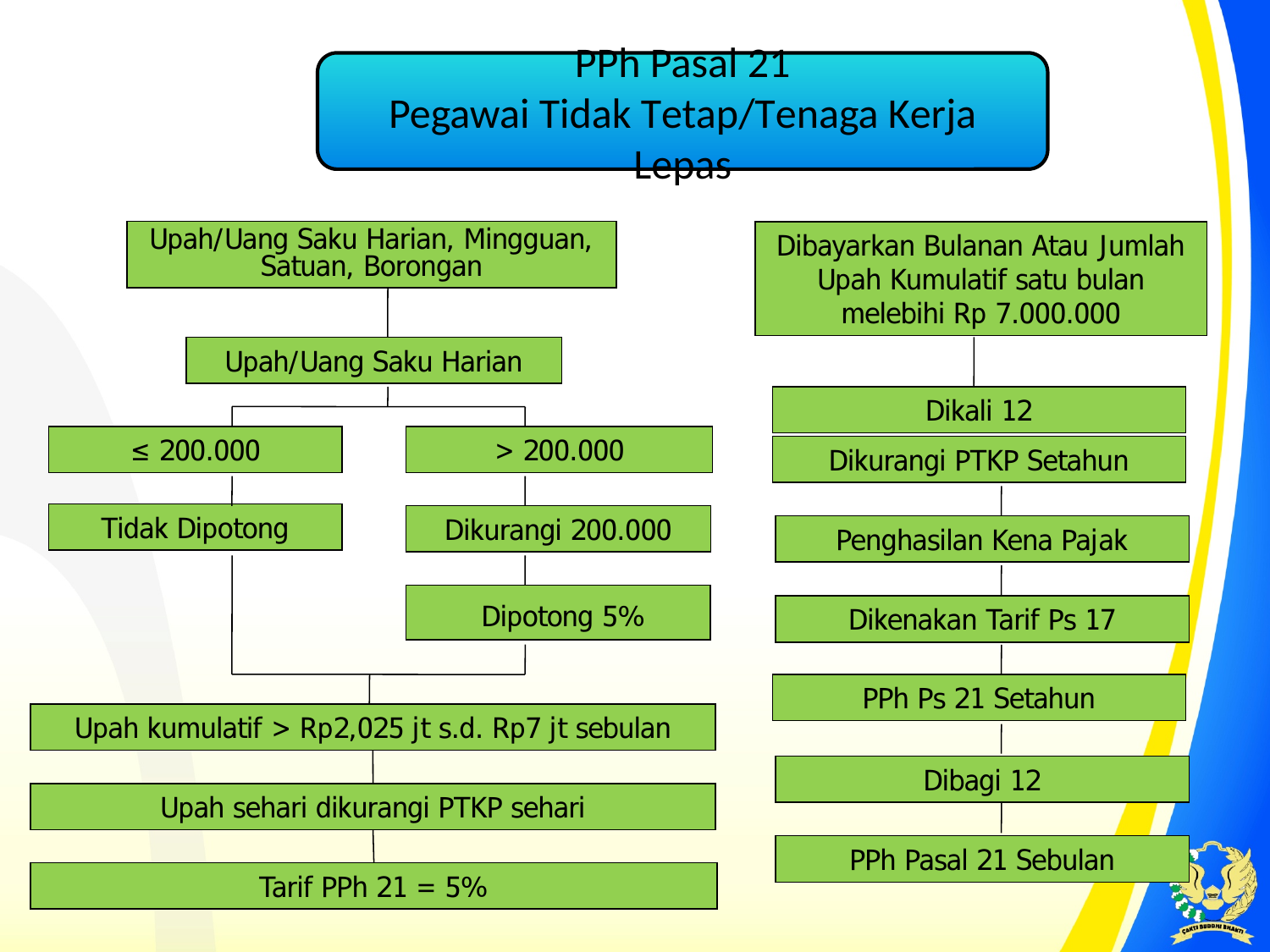

PPh Pasal 21
Pegawai Tidak Tetap/Tenaga Kerja Lepas
Upah/Uang Saku Harian, Mingguan, Satuan, Borongan
Dibayarkan Bulanan Atau Jumlah Upah Kumulatif satu bulan melebihi Rp 7.000.000
Upah/Uang Saku Harian
Dikali 12
≤ 200.000
> 200.000
Dikurangi PTKP Setahun
Tidak Dipotong
Dikurangi 200.000
Penghasilan Kena Pajak
 Dipotong 5%
Dikenakan Tarif Ps 17
PPh Ps 21 Setahun
Upah kumulatif > Rp2,025 jt s.d. Rp7 jt sebulan
Dibagi 12
Upah sehari dikurangi PTKP sehari
PPh Pasal 21 Sebulan
Tarif PPh 21 = 5%